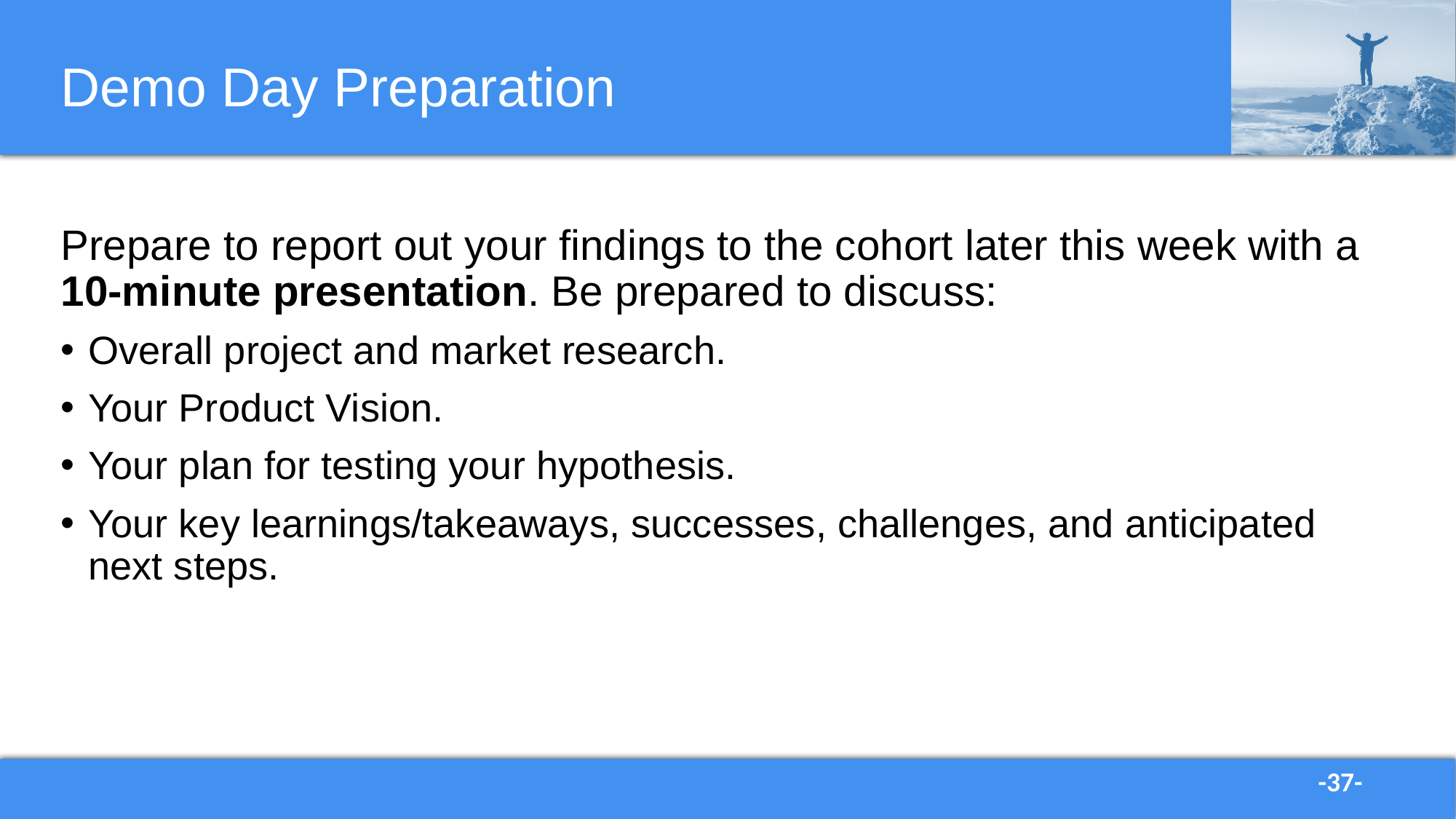

# Demo Day Preparation
Prepare to report out your findings to the cohort later this week with a 10-minute presentation. Be prepared to discuss:
Overall project and market research.
Your Product Vision.
Your plan for testing your hypothesis.
Your key learnings/takeaways, successes, challenges, and anticipated next steps.